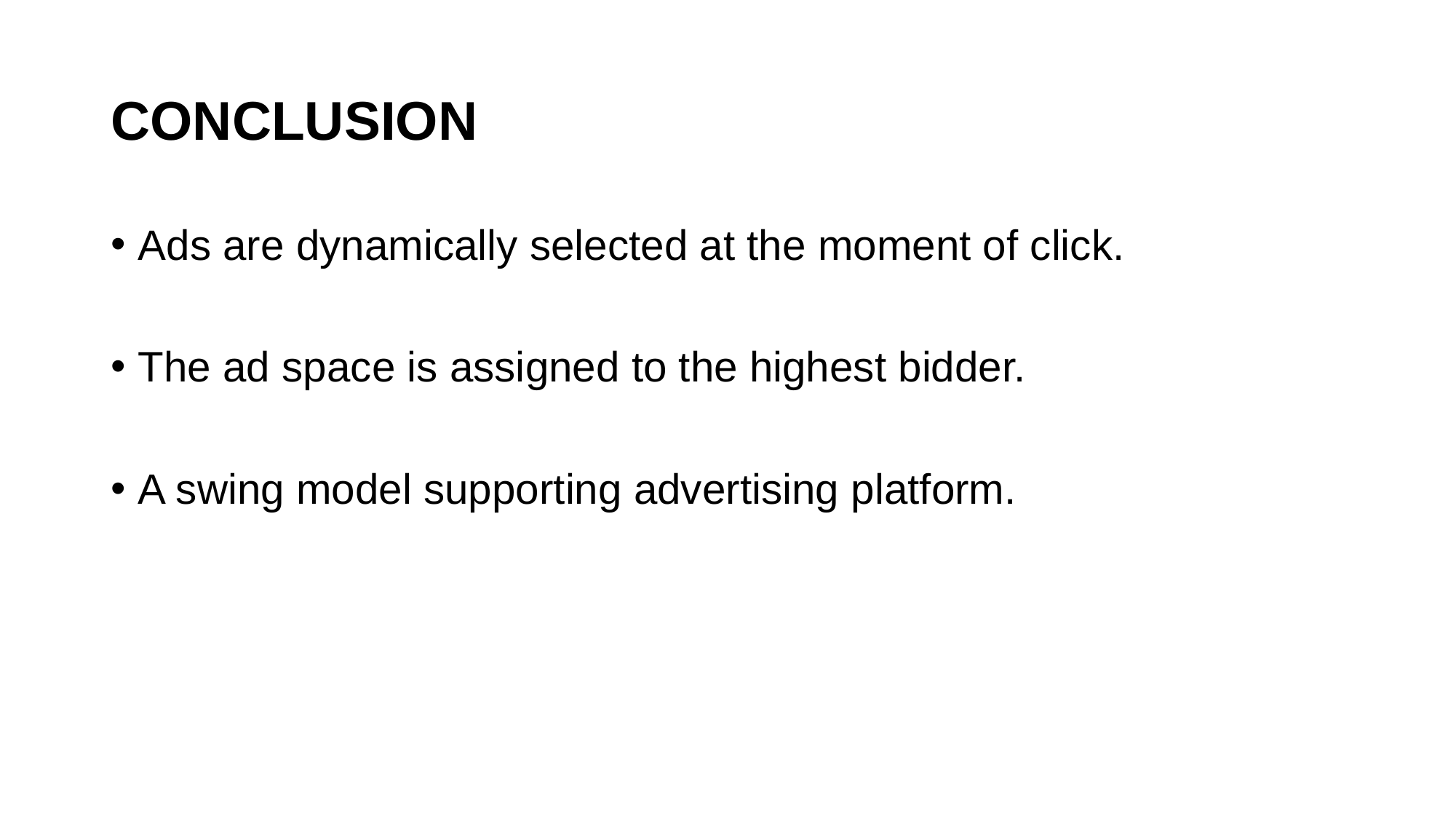

# CONCLUSION
Ads are dynamically selected at the moment of click.

The ad space is assigned to the highest bidder.

A swing model supporting advertising platform.